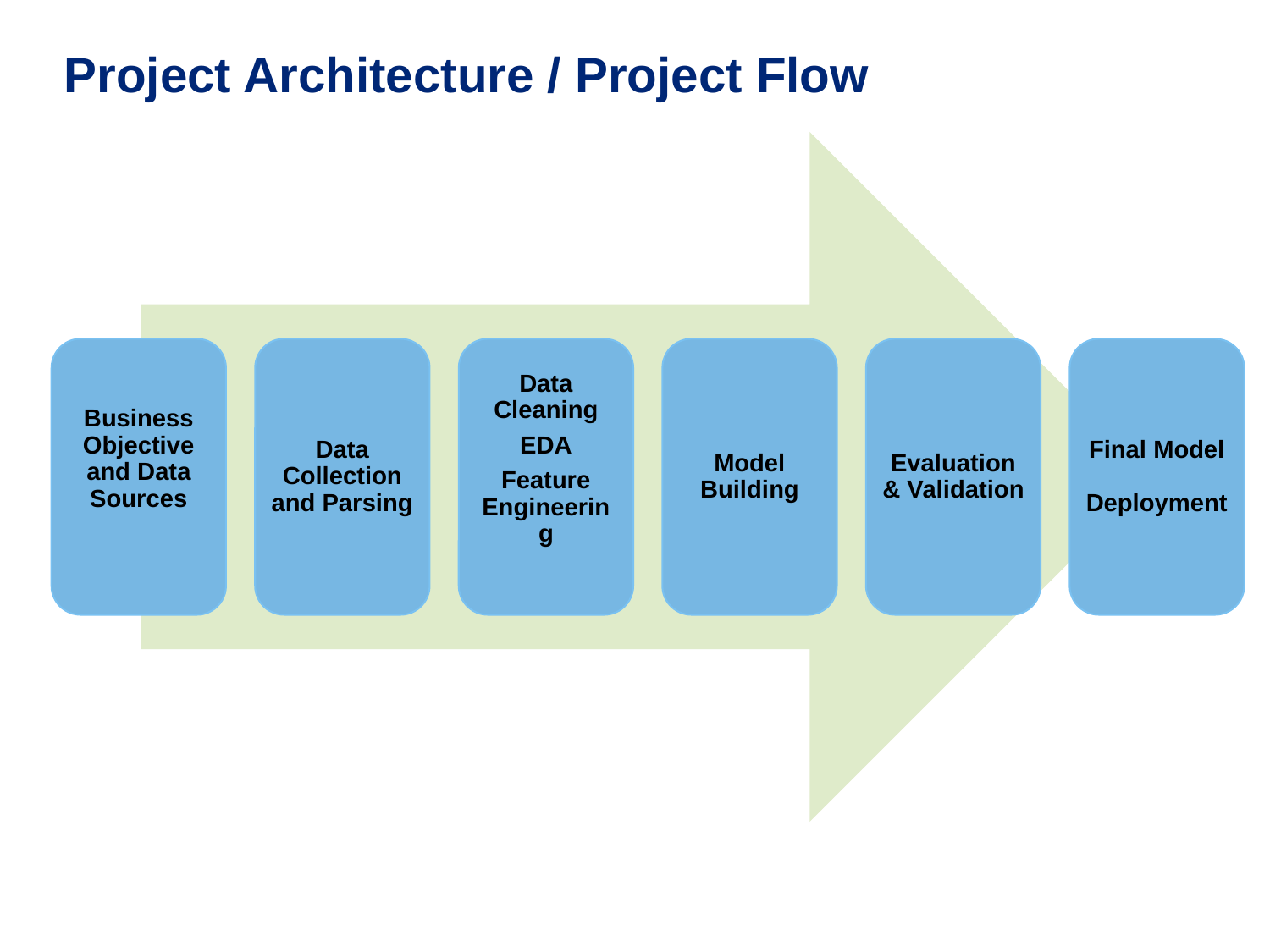

Project Architecture / Project Flow

Business Objective and Data Sources

Data Collection and Parsing
Data Cleaning
EDA
Feature Engineering

Model Building
Evaluation & Validation
Final Model  Deployment